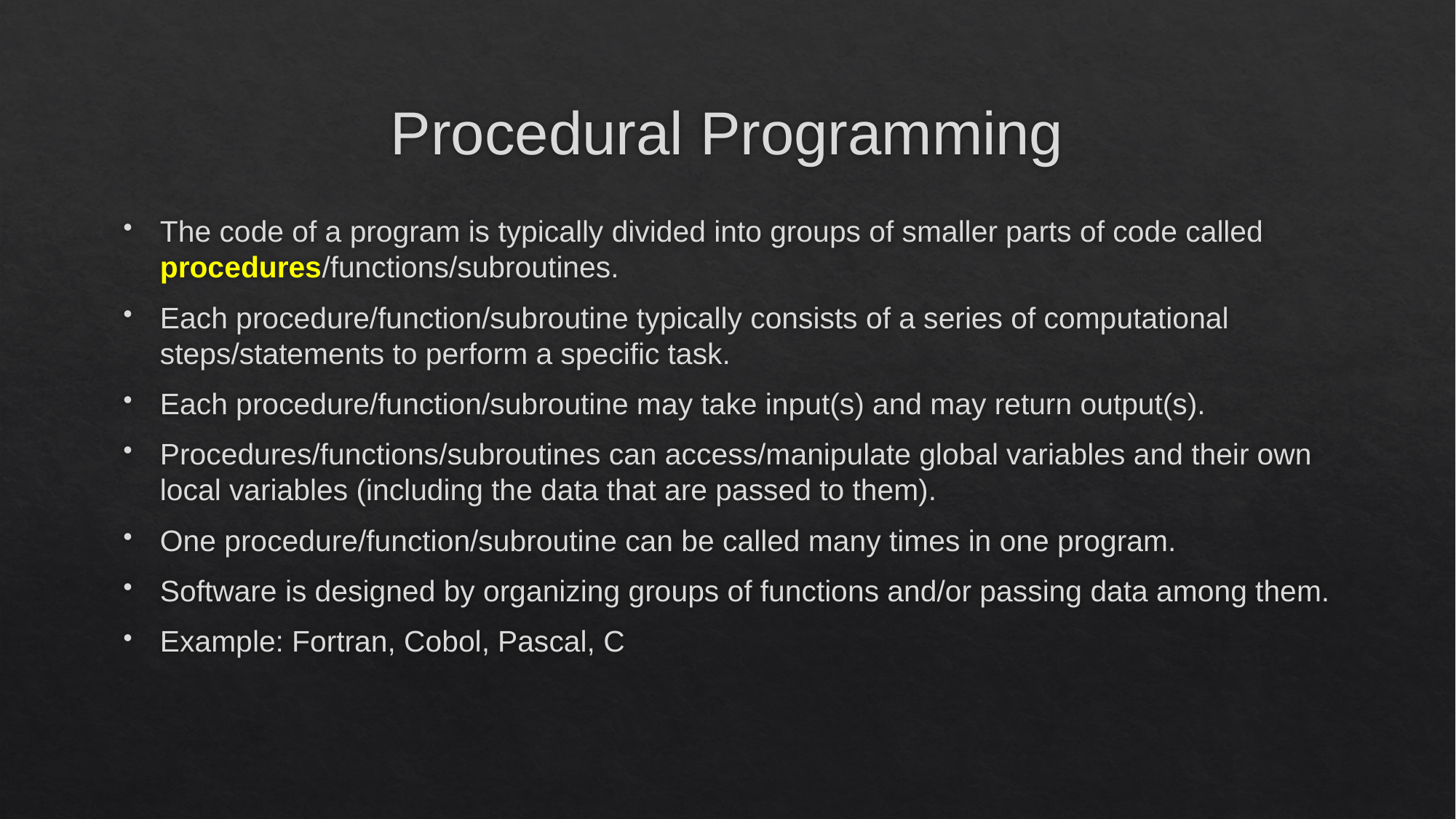

# Procedural Programming
The code of a program is typically divided into groups of smaller parts of code called procedures/functions/subroutines.
Each procedure/function/subroutine typically consists of a series of computational steps/statements to perform a specific task.
Each procedure/function/subroutine may take input(s) and may return output(s).
Procedures/functions/subroutines can access/manipulate global variables and their own local variables (including the data that are passed to them).
One procedure/function/subroutine can be called many times in one program.
Software is designed by organizing groups of functions and/or passing data among them.
Example: Fortran, Cobol, Pascal, C